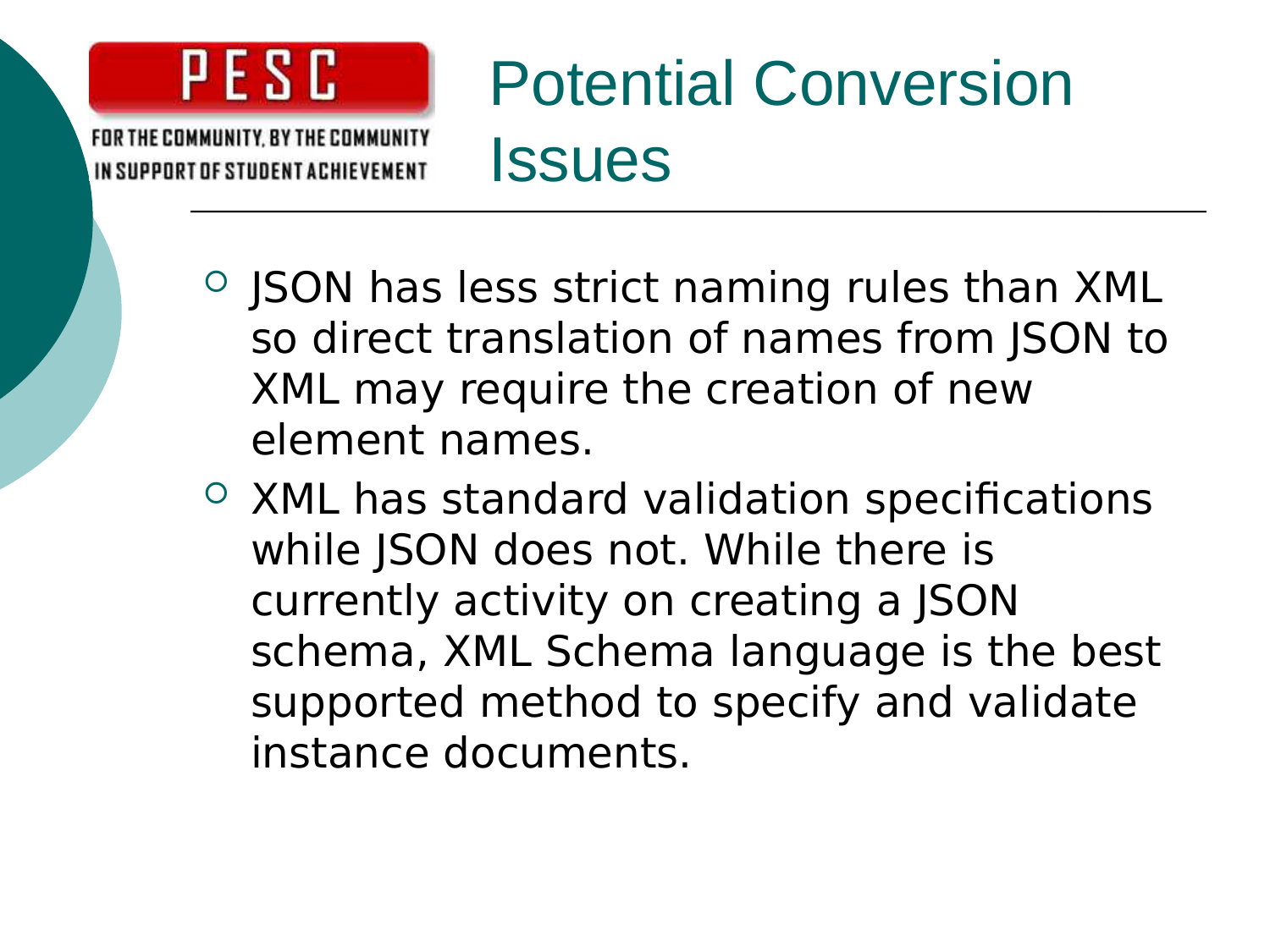

# Potential Conversion Issues
JSON has less strict naming rules than XML so direct translation of names from JSON to XML may require the creation of new element names.
XML has standard validation specifications while JSON does not. While there is currently activity on creating a JSON schema, XML Schema language is the best supported method to specify and validate instance documents.